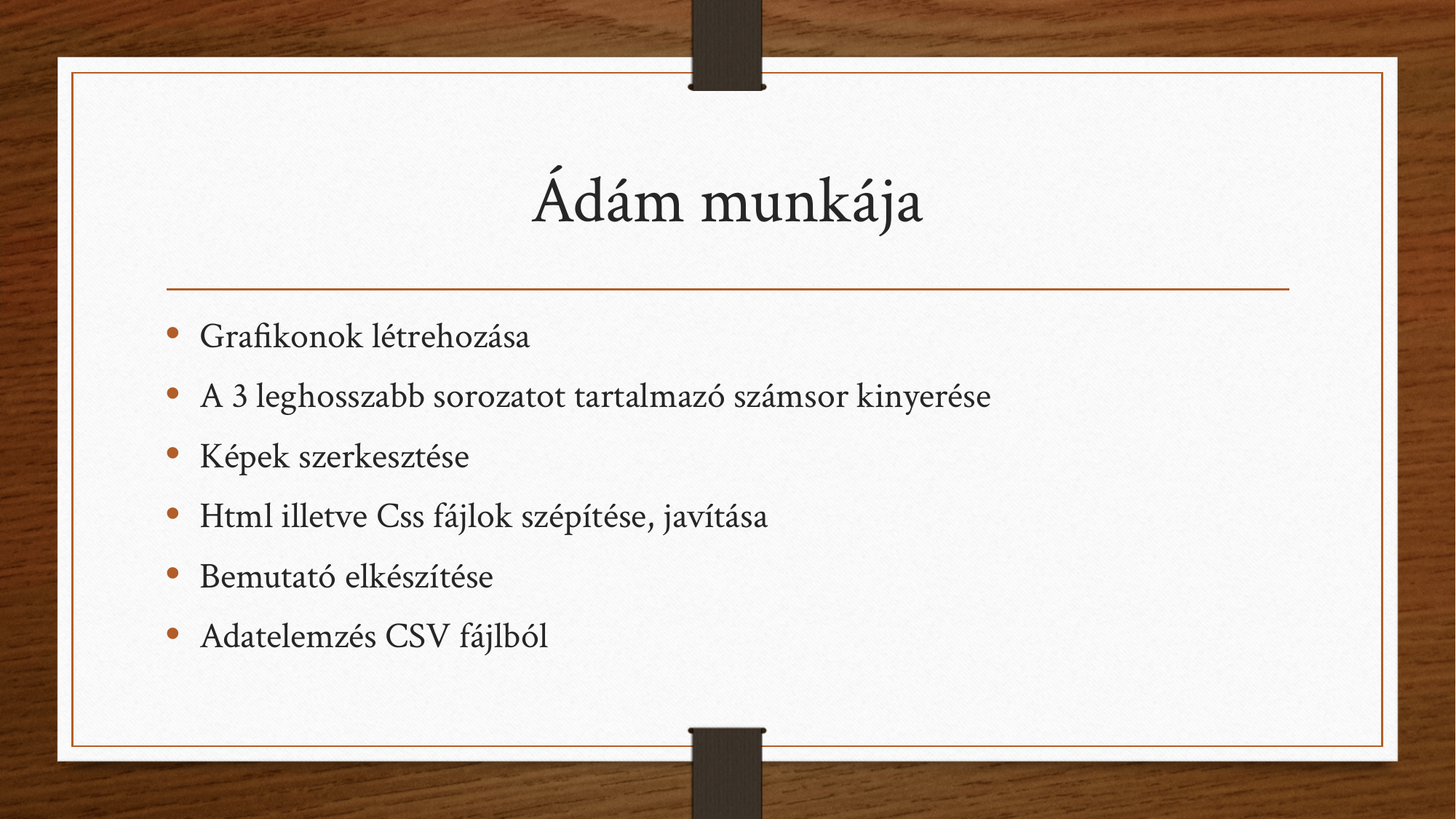

# Ádám munkája
Grafikonok létrehozása
A 3 leghosszabb sorozatot tartalmazó számsor kinyerése
Képek szerkesztése
Html illetve Css fájlok szépítése, javítása
Bemutató elkészítése
Adatelemzés CSV fájlból